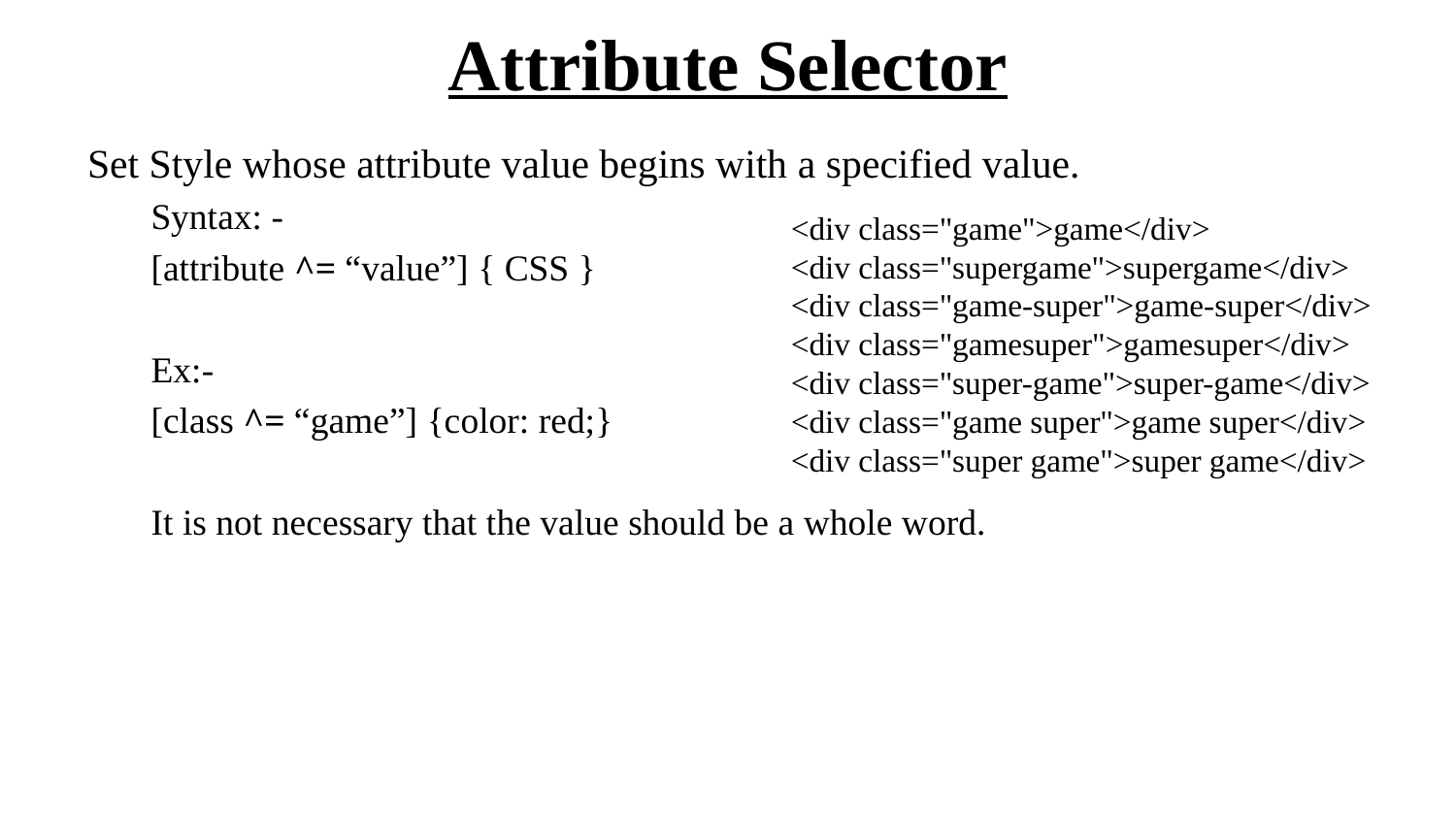

# Attribute Selector
Set Style whose attribute value begins with a specified value.
Syntax: -
[attribute ^= “value”] { CSS }

Ex:-
[class ^= “game”] {color: red;}

It is not necessary that the value should be a whole word.
<div class="game">game</div>
<div class="supergame">supergame</div>
<div class="game-super">game-super</div>
<div class="gamesuper">gamesuper</div>
<div class="super-game">super-game</div>
<div class="game super">game super</div>
<div class="super game">super game</div>